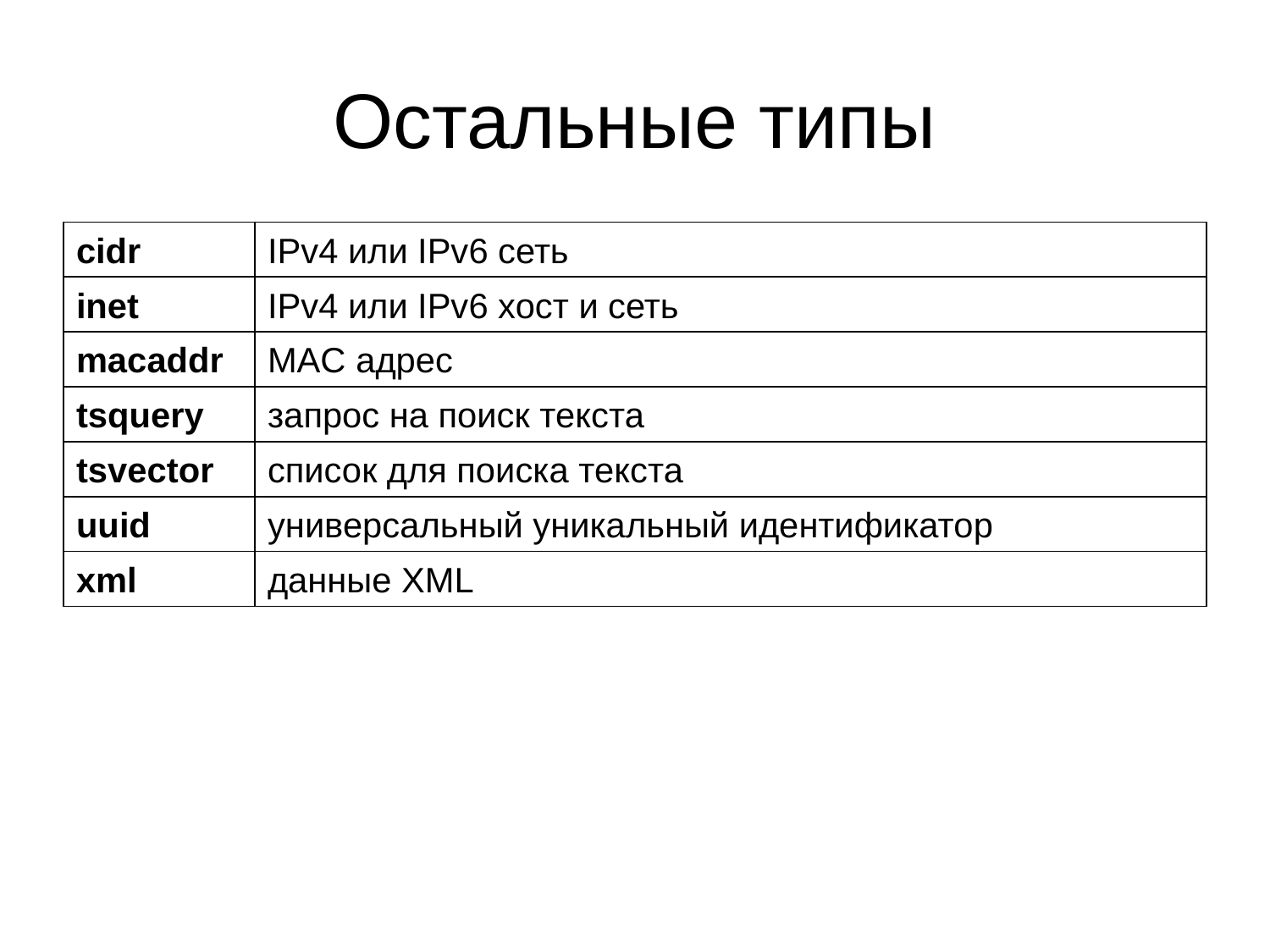

# Остальные типы
| cidr | IPv4 или IPv6 сеть |
| --- | --- |
| inet | IPv4 или IPv6 хост и сеть |
| macaddr | MAC адрес |
| tsquery | запрос на поиск текста |
| tsvector | список для поиска текста |
| uuid | универсальный уникальный идентификатор |
| xml | данные XML |